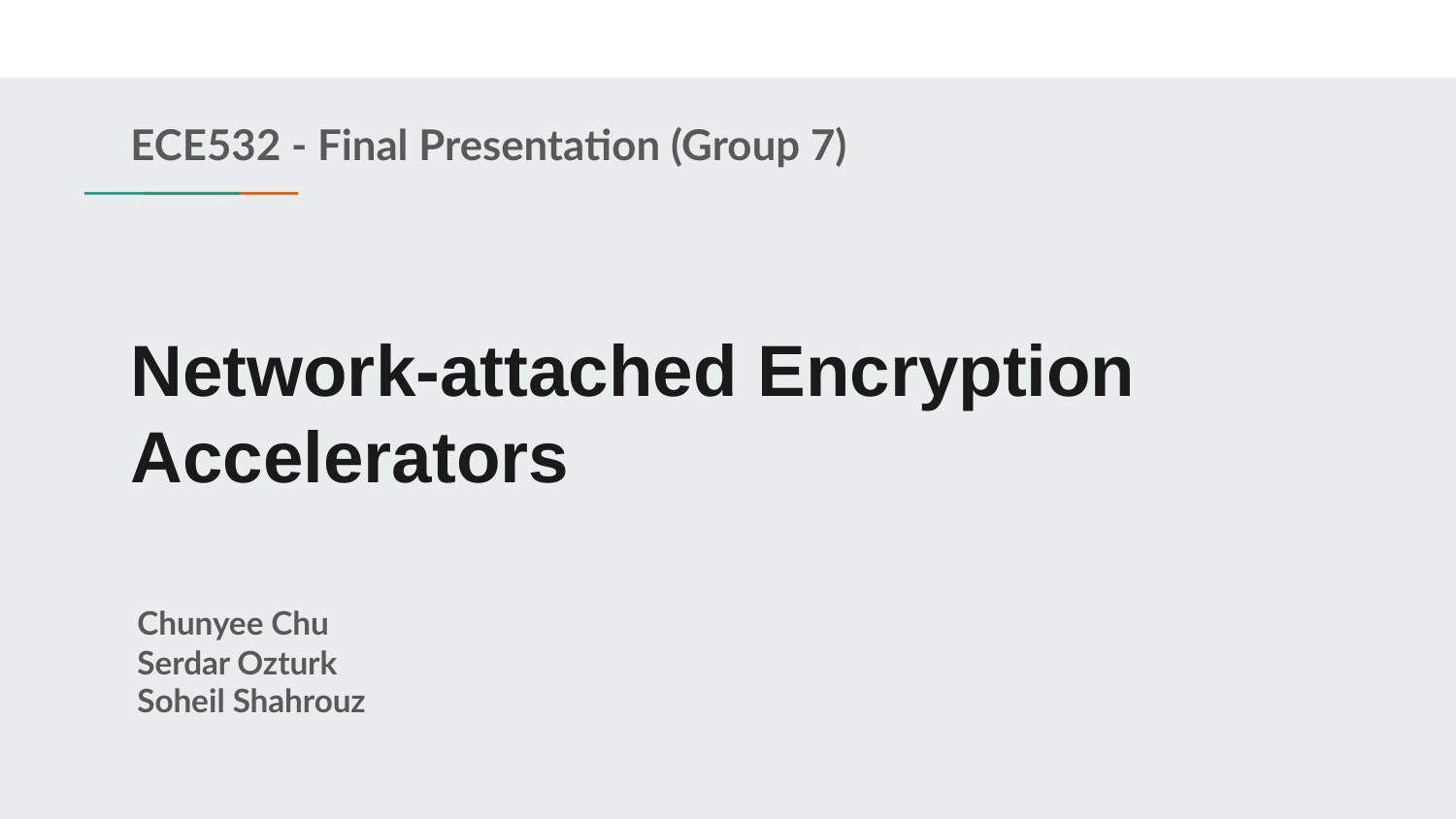

ECE532 - Final Presentation (Group 7)

# Network-attached Encryption Accelerators

Chunyee Chu
Serdar Ozturk
Soheil Shahrouz​